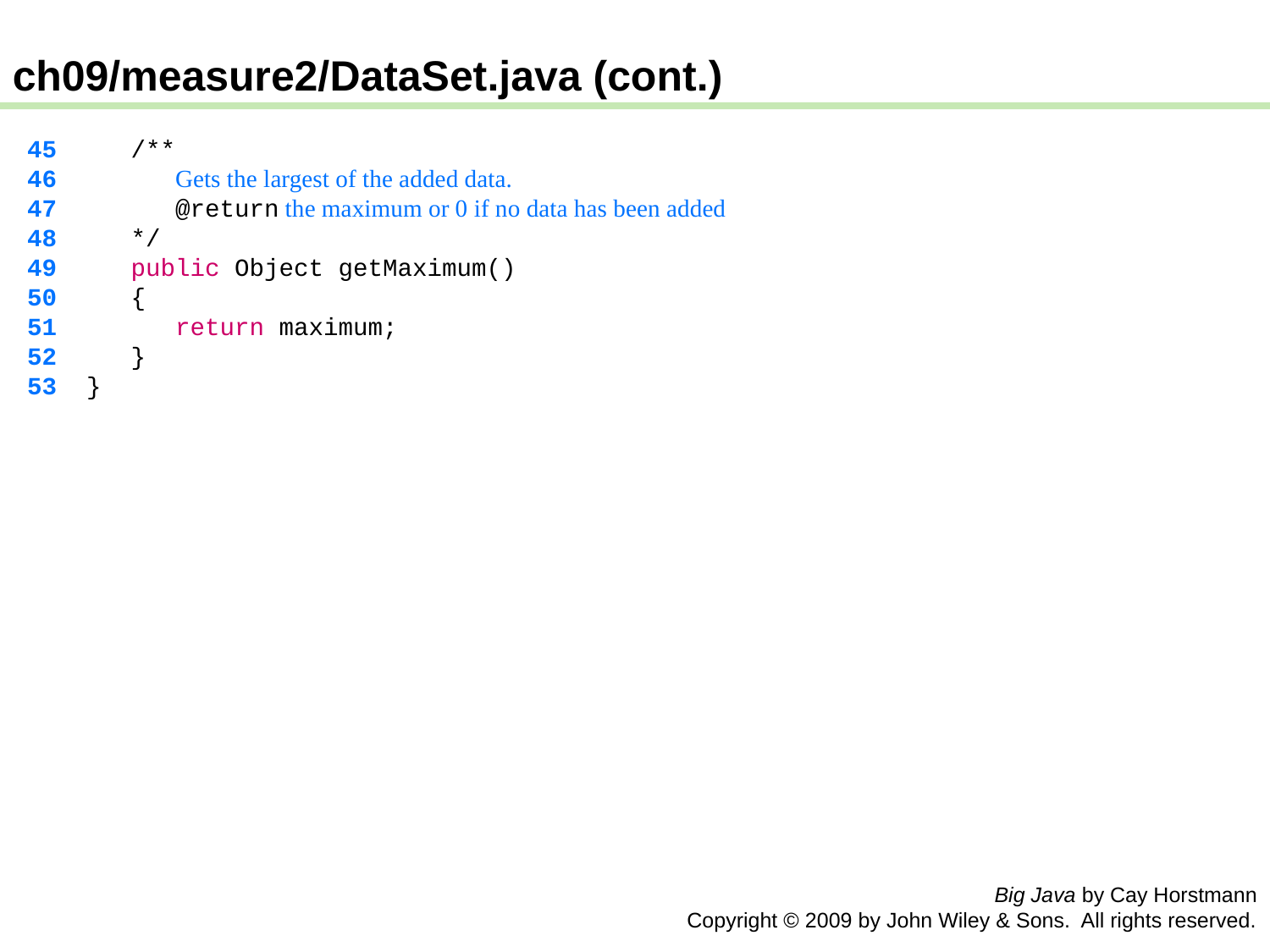

ch09/measure2/DataSet.java (cont.)
 45     /**
 46        Gets the largest of the added data.
 47        @return the maximum or 0 if no data has been added
 48     */
 49     public Object getMaximum()
 50     {
 51        return maximum;
 52     }
 53  }